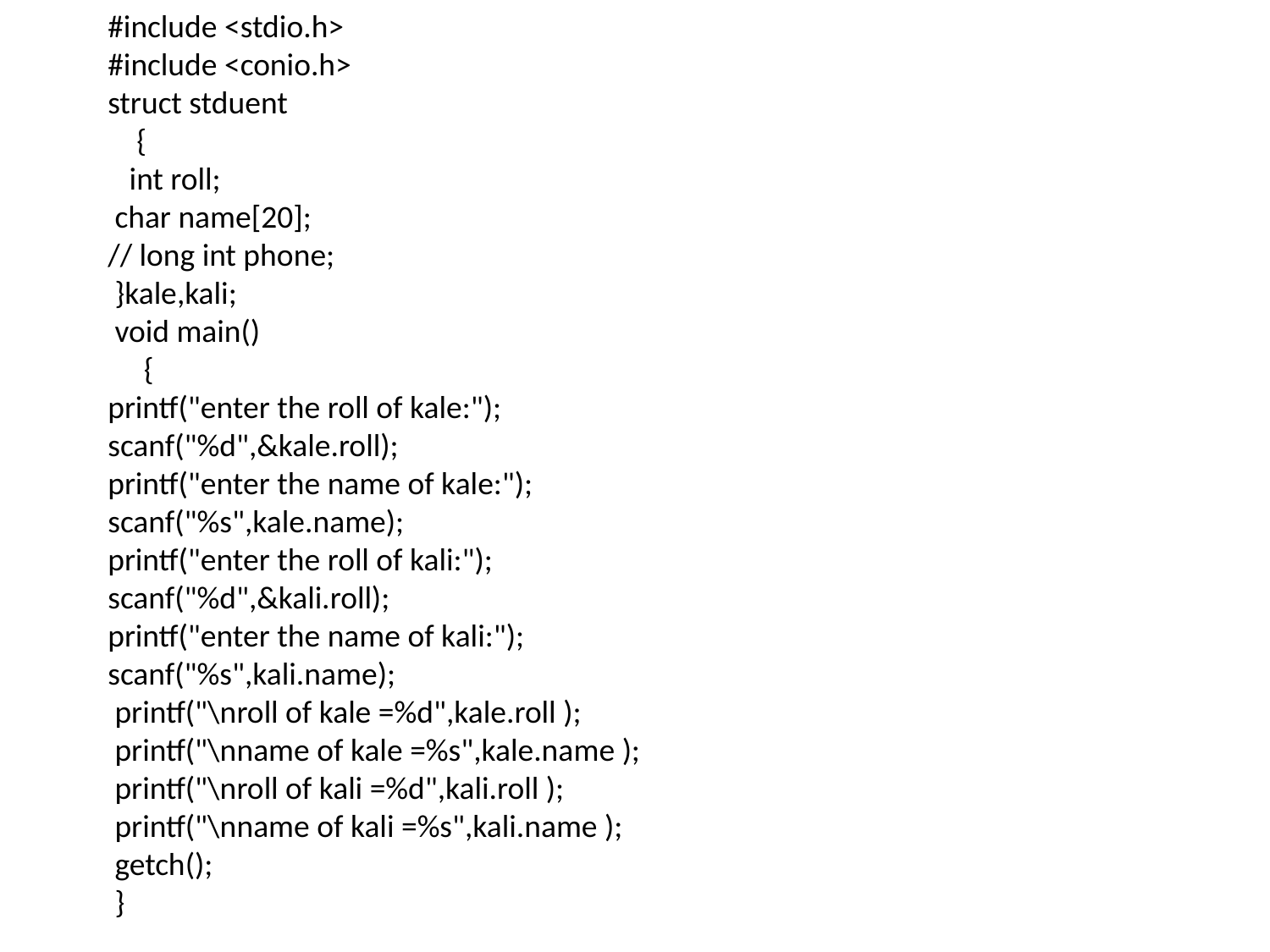

#include <stdio.h>
#include <conio.h>
struct stduent
    {
   int roll;
 char name[20];
// long int phone;
 }kale,kali;
 void main()
     {
printf("enter the roll of kale:");
scanf("%d",&kale.roll);
printf("enter the name of kale:");
scanf("%s",kale.name);
printf("enter the roll of kali:");
scanf("%d",&kali.roll);
printf("enter the name of kali:");
scanf("%s",kali.name);
 printf("\nroll of kale =%d",kale.roll );
 printf("\nname of kale =%s",kale.name );
 printf("\nroll of kali =%d",kali.roll );
 printf("\nname of kali =%s",kali.name );
 getch();
 }